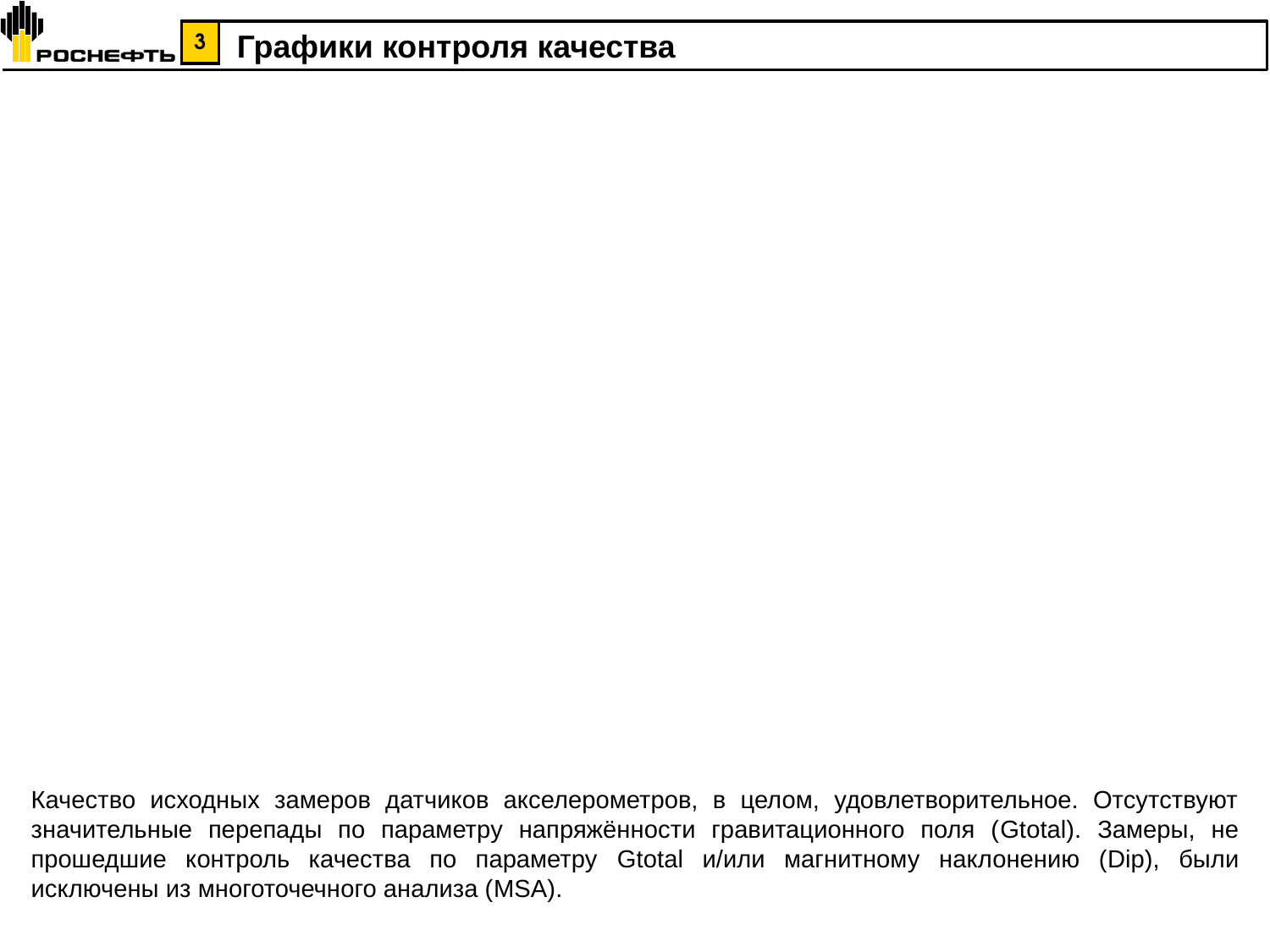

Графики контроля качества
Качество исходных замеров датчиков акселерометров, в целом, удовлетворительное. Отсутствуют значительные перепады по параметру напряжённости гравитационного поля (Gtotal). Замеры, не прошедшие контроль качества по параметру Gtotal и/или магнитному наклонению (Dip), были исключены из многоточечного анализа (MSA).